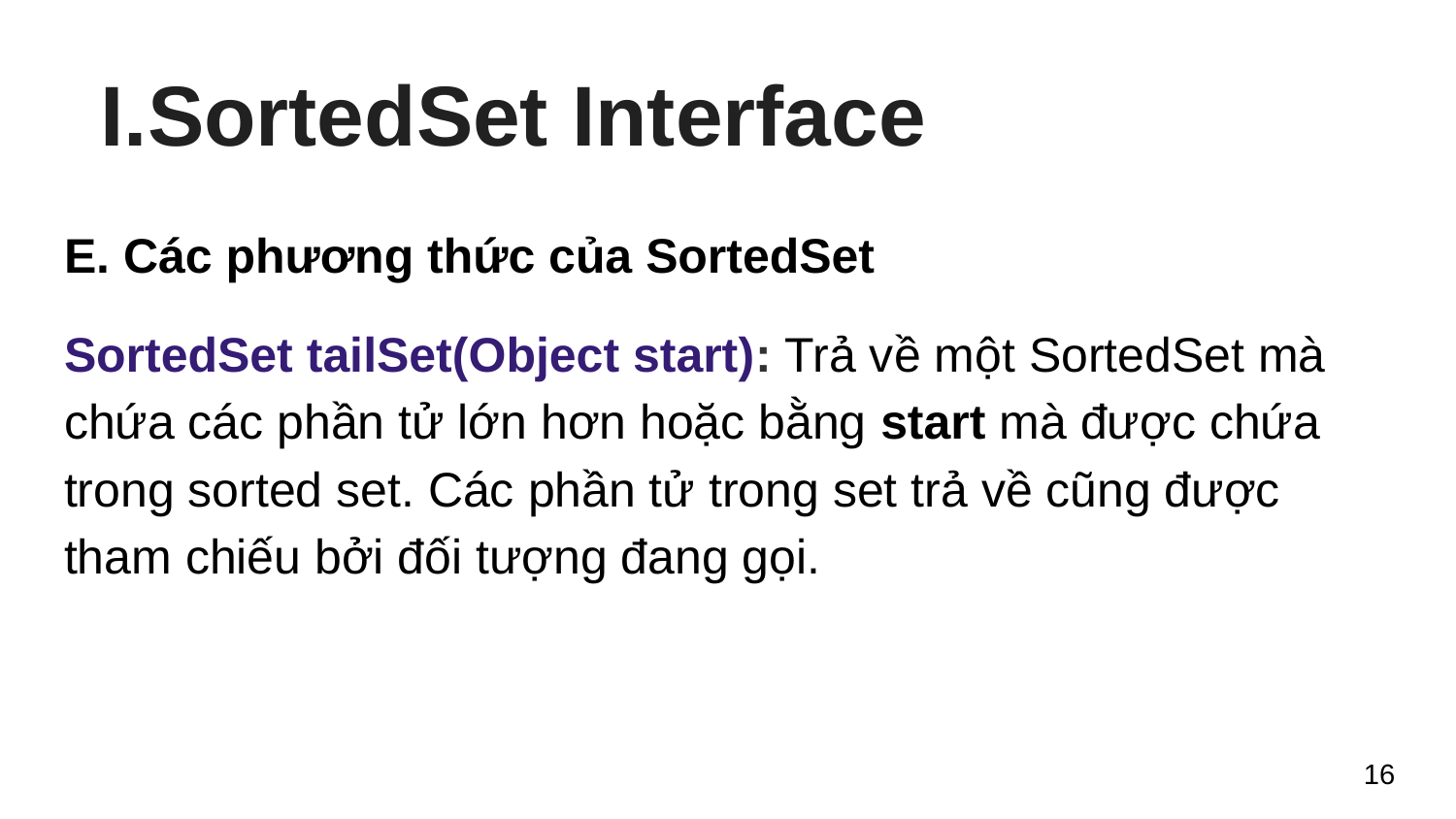

# SortedSet Interface
E. Các phương thức của SortedSet
SortedSet tailSet(Object start): Trả về một SortedSet mà chứa các phần tử lớn hơn hoặc bằng start mà được chứa trong sorted set. Các phần tử trong set trả về cũng được tham chiếu bởi đối tượng đang gọi.

16